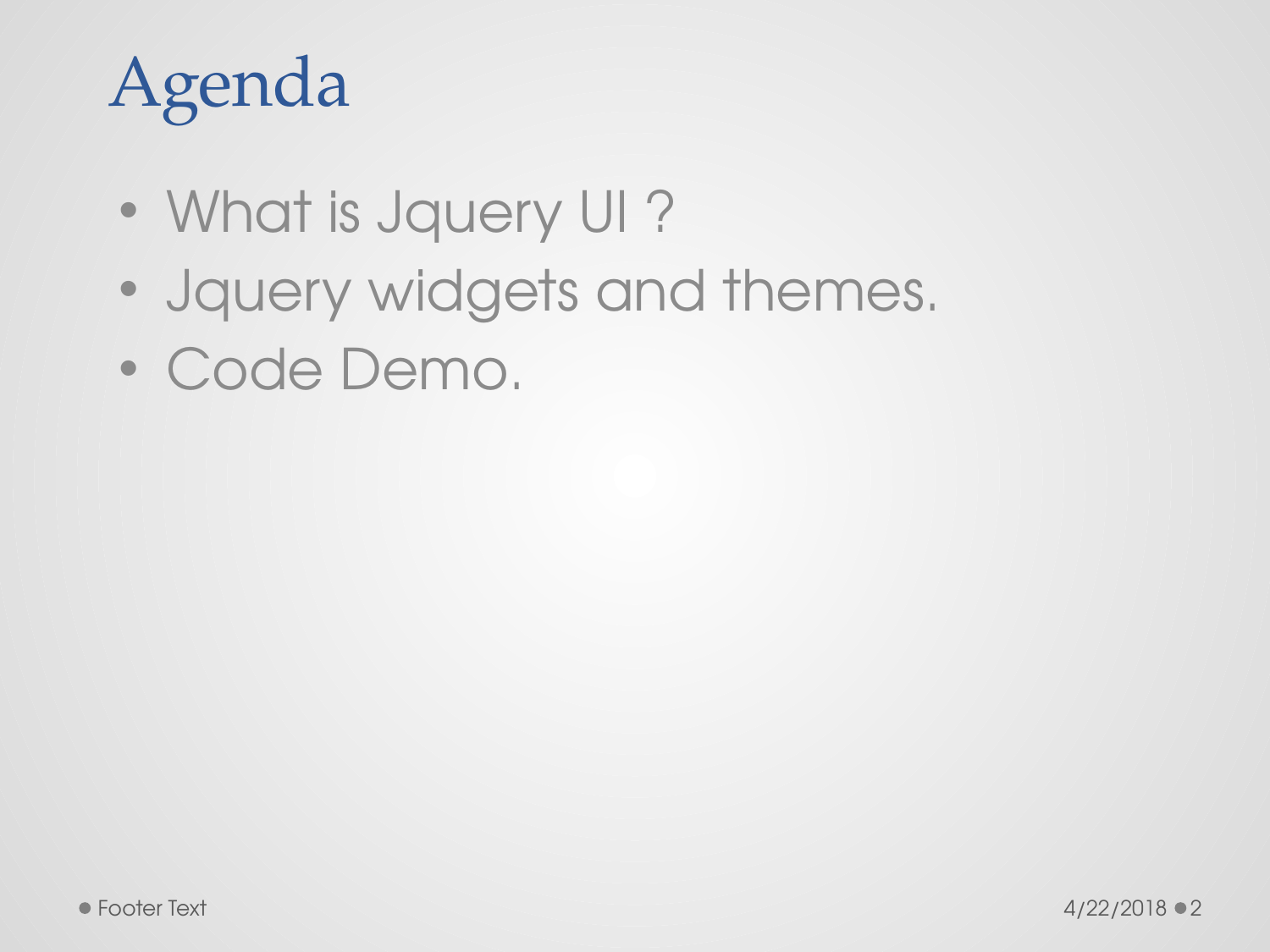

# Agenda
What is Jquery UI ?
Jquery widgets and themes.
Code Demo.

Footer Text
4/22/2018
2